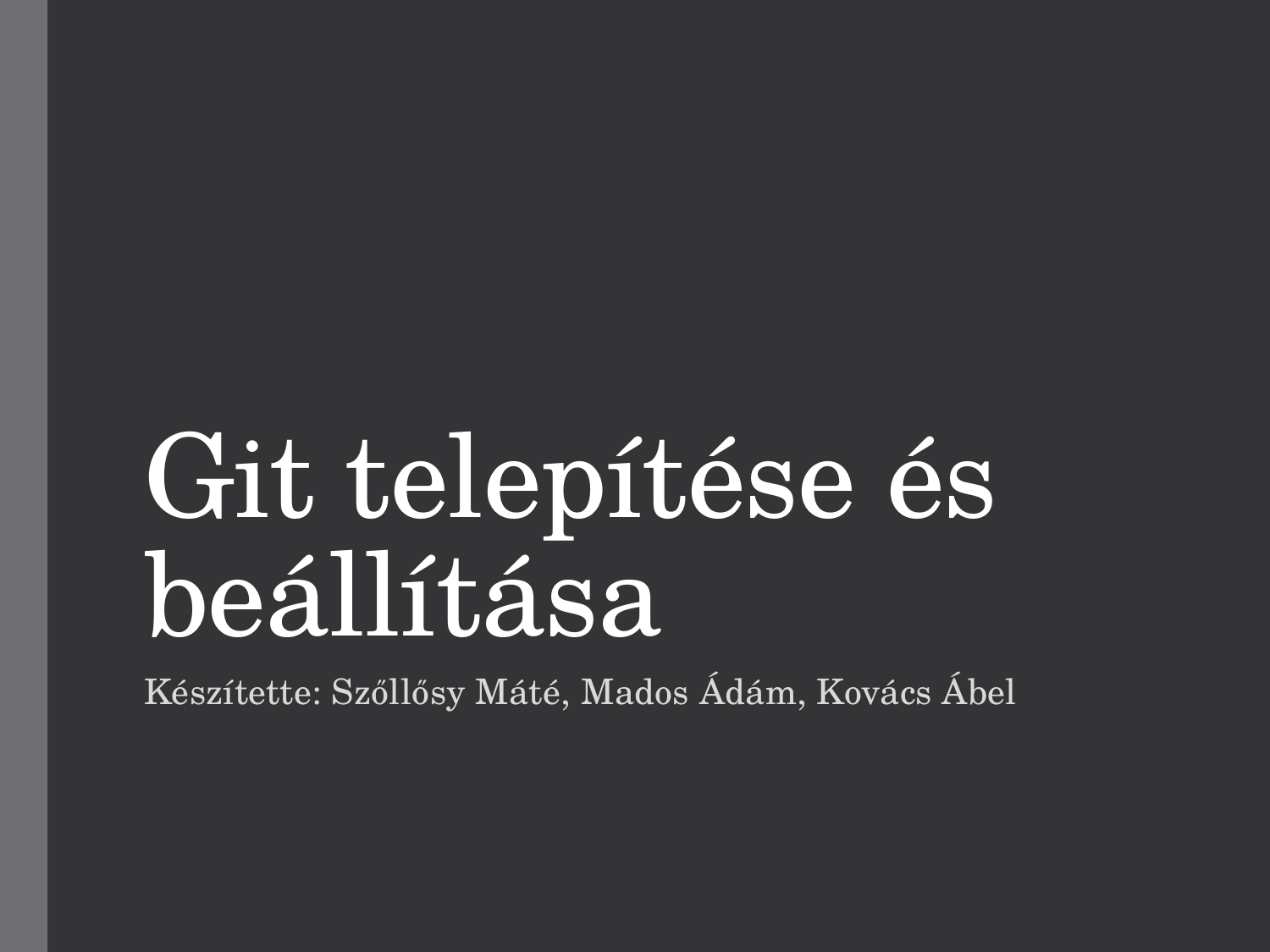

# Git telepítése és beállítása
Készítette: Szőllősy Máté, Mados Ádám, Kovács Ábel